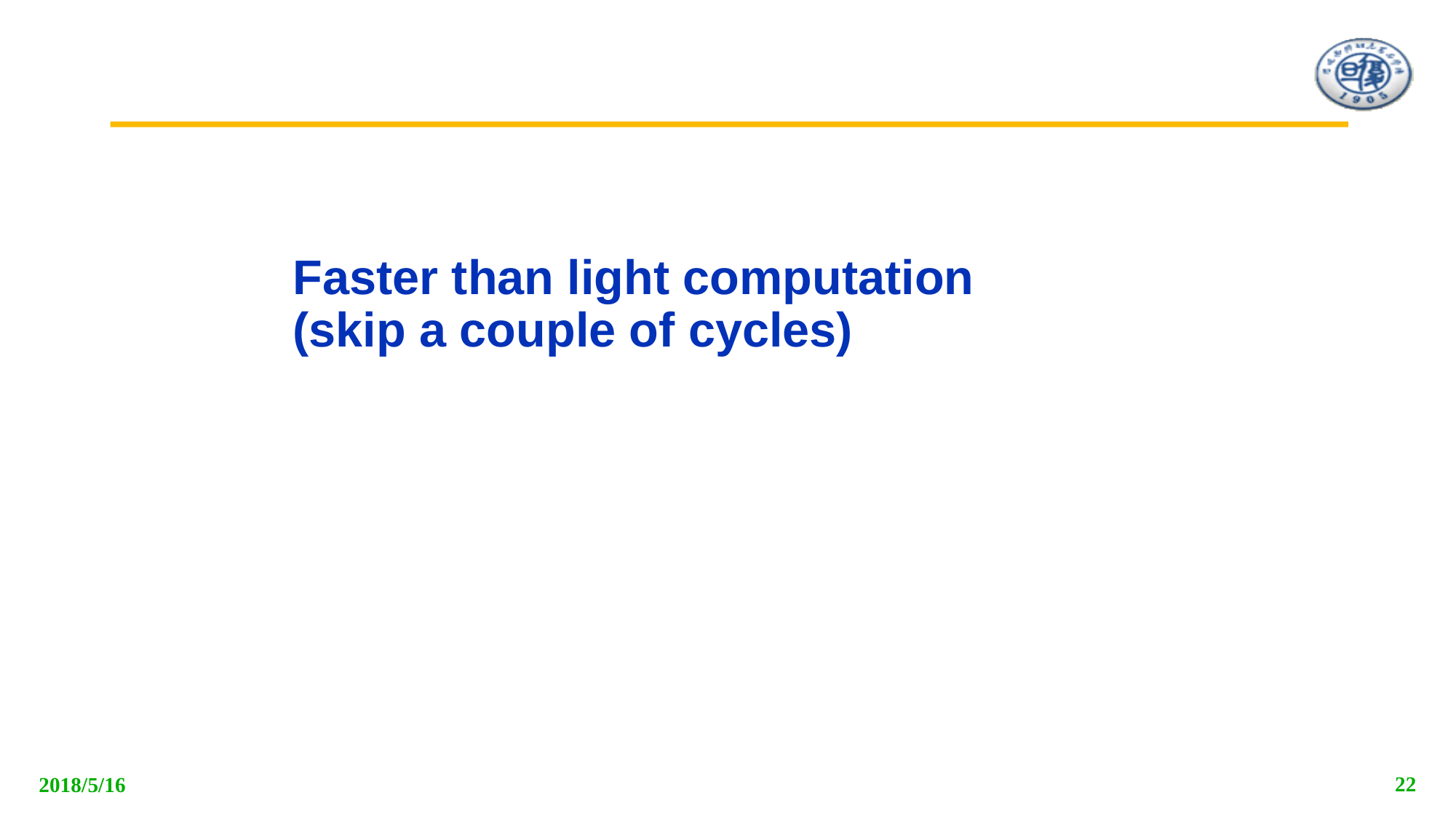

# Faster than light computation (skip a couple of cycles)
22
2018/5/16